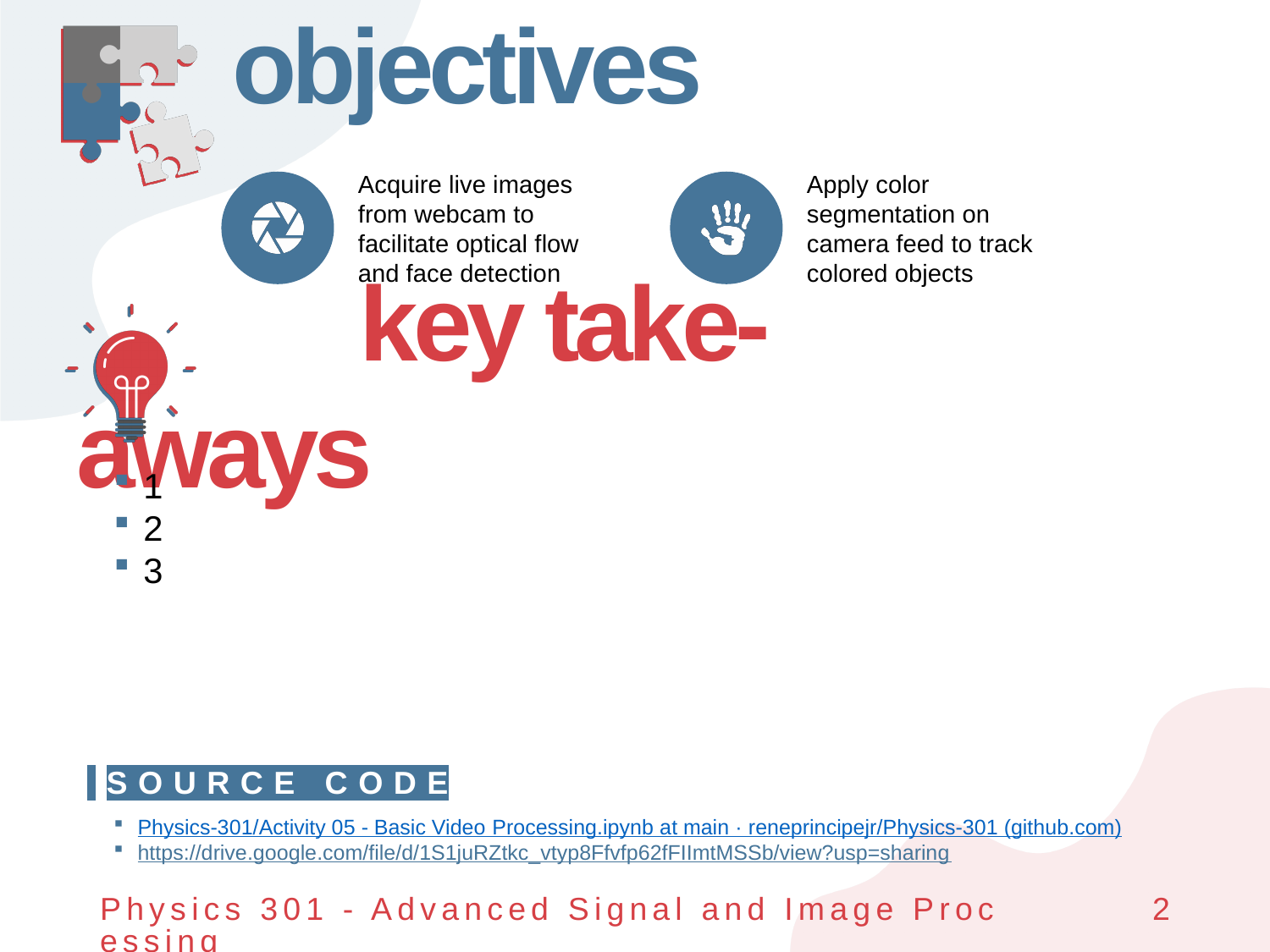

# objectives
Acquire live images from webcam to facilitate optical flow and face detection
Apply color segmentation on camera feed to track colored objects
1
2
3
Physics-301/Activity 05 - Basic Video Processing.ipynb at main · reneprincipejr/Physics-301 (github.com)
https://drive.google.com/file/d/1S1juRZtkc_vtyp8Ffvfp62fFIImtMSSb/view?usp=sharing
Physics 301 - Advanced Signal and Image Processing
2